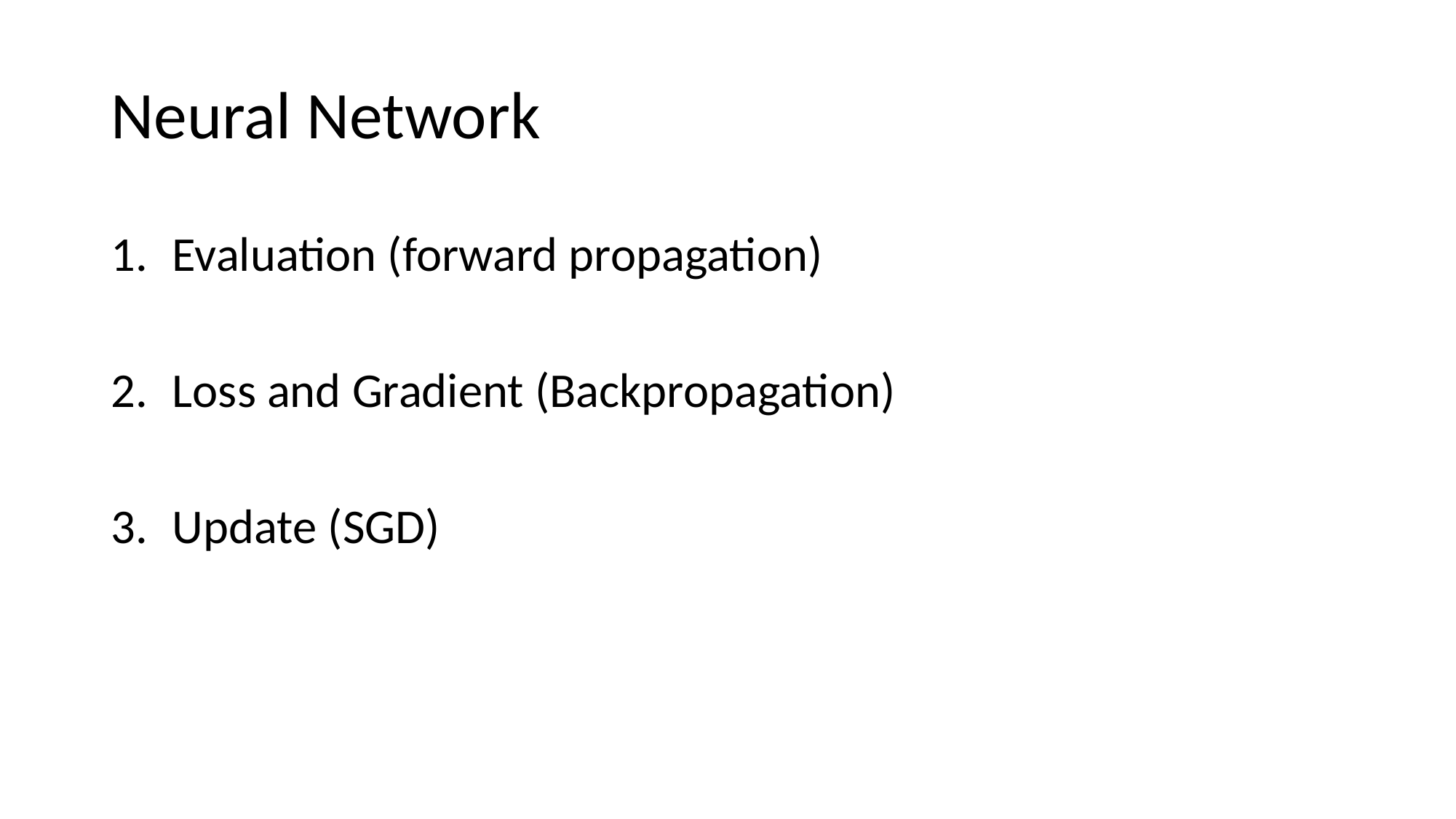

# Neural Network
Evaluation (forward propagation)

Loss and Gradient (Backpropagation)

Update (SGD)